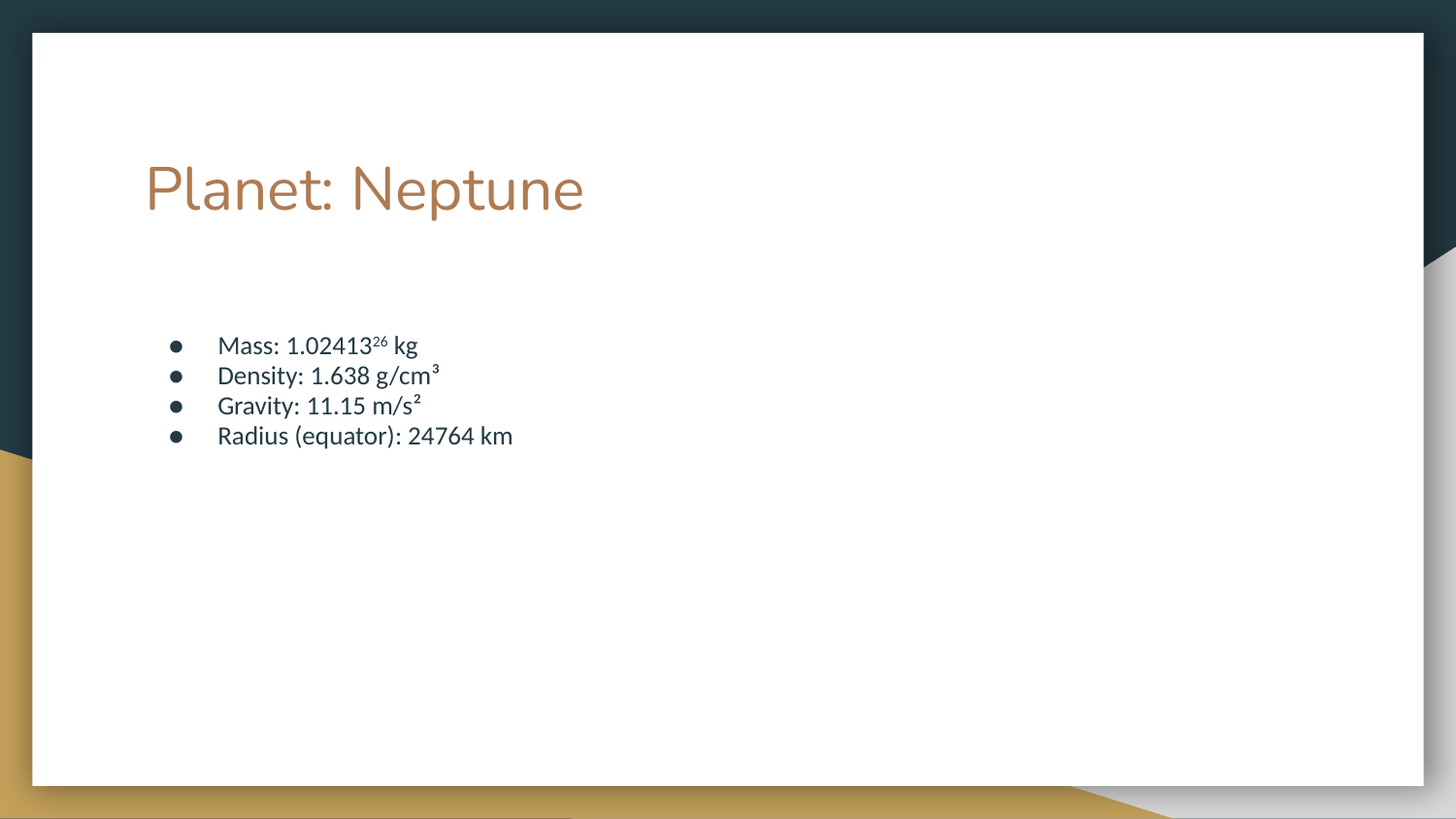

# Planet: Neptune
Mass: 1.0241326 kg
Density: 1.638 g/cm³
Gravity: 11.15 m/s²
Radius (equator): 24764 km